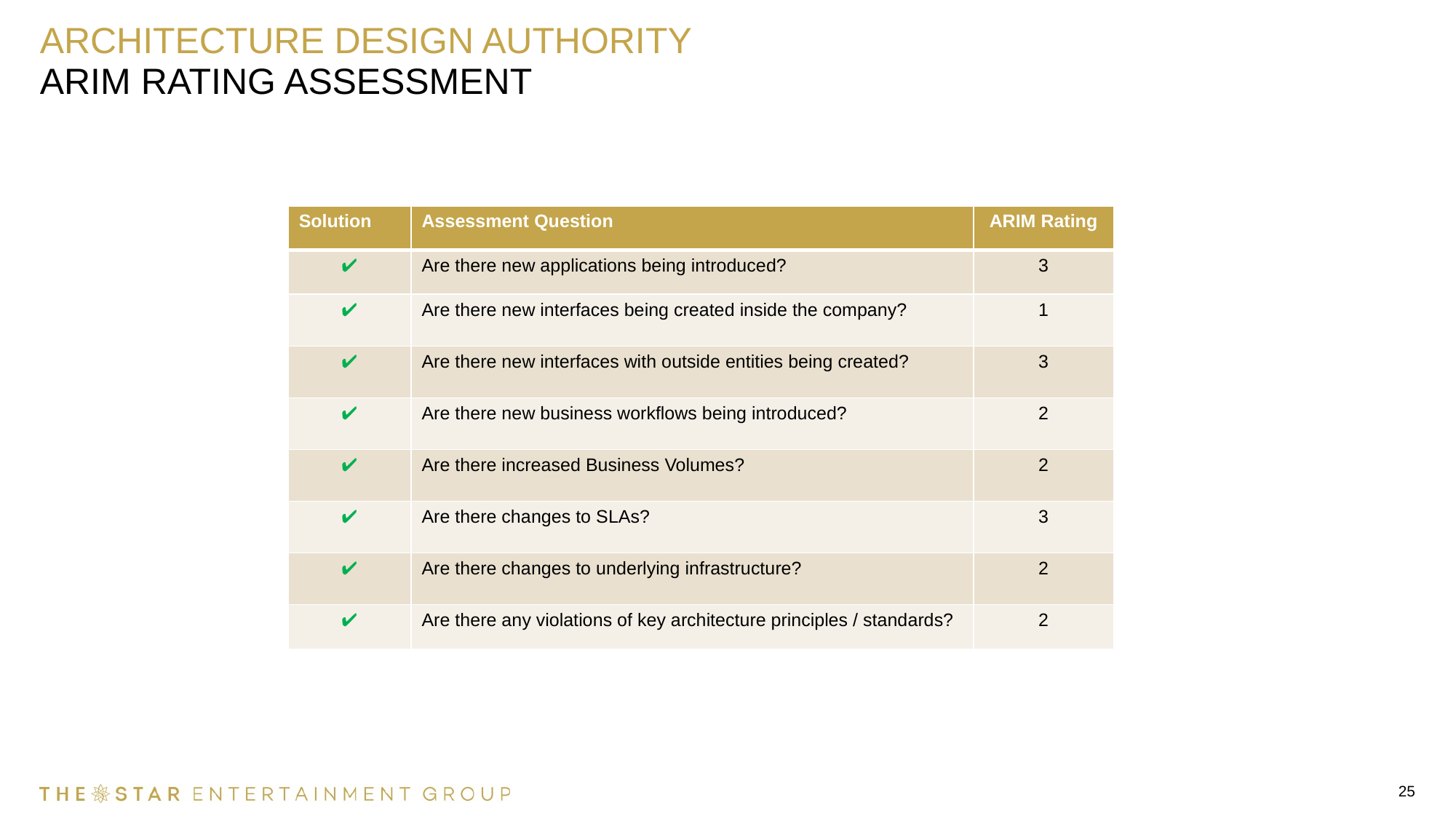

# Architecture Design Authority
ARIM Rating Assessment
| Solution | Assessment Question | ARIM Rating |
| --- | --- | --- |
| ✔ | Are there new applications being introduced? | 3 |
| ✔ | Are there new interfaces being created inside the company? | 1 |
| ✔ | Are there new interfaces with outside entities being created? | 3 |
| ✔ | Are there new business workflows being introduced? | 2 |
| ✔ | Are there increased Business Volumes? | 2 |
| ✔ | Are there changes to SLAs? | 3 |
| ✔ | Are there changes to underlying infrastructure? | 2 |
| ✔ | Are there any violations of key architecture principles / standards? | 2 |
25